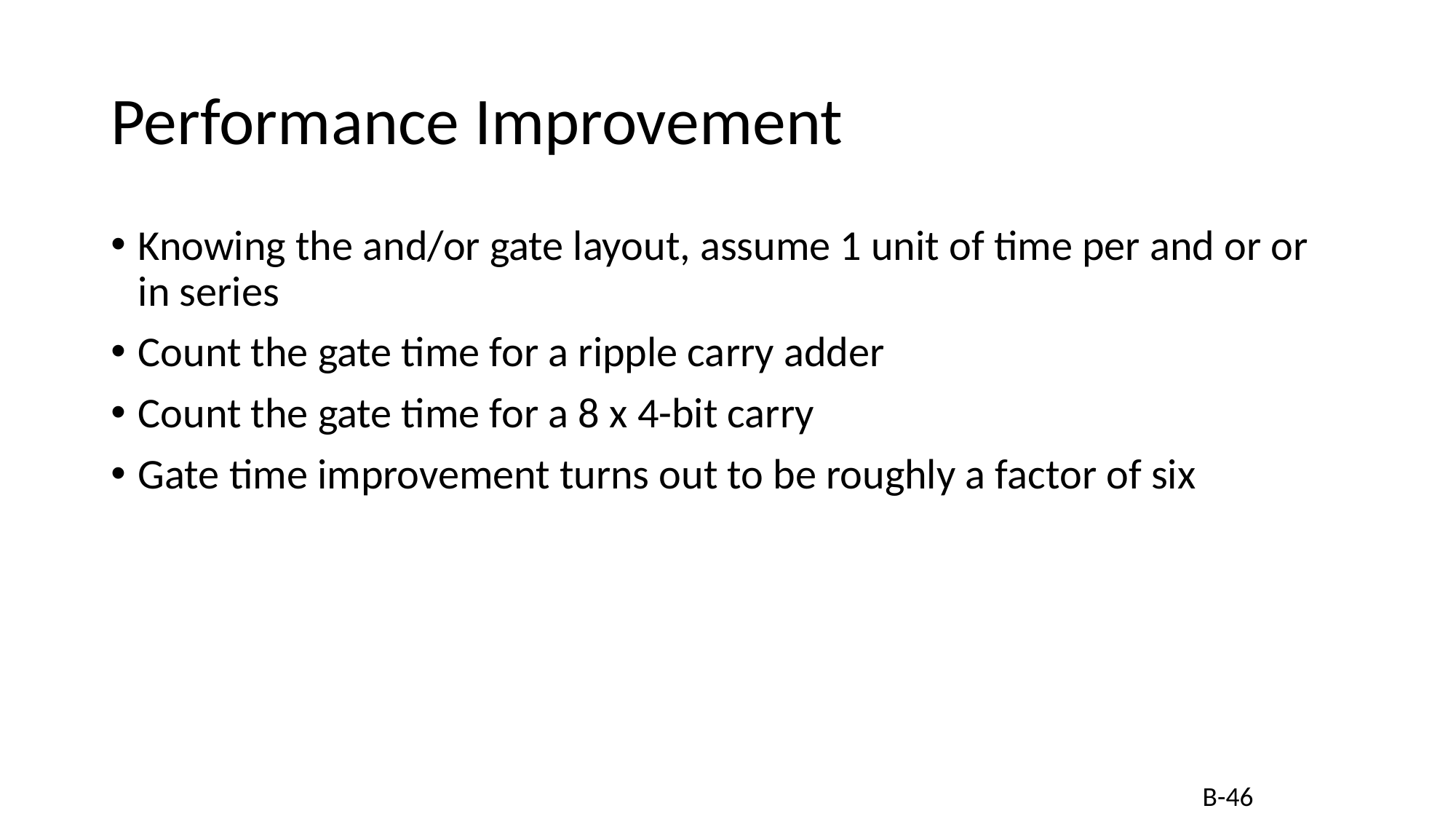

# Performance Improvement
Knowing the and/or gate layout, assume 1 unit of time per and or or in series
Count the gate time for a ripple carry adder
Count the gate time for a 8 x 4-bit carry
Gate time improvement turns out to be roughly a factor of six
B-46